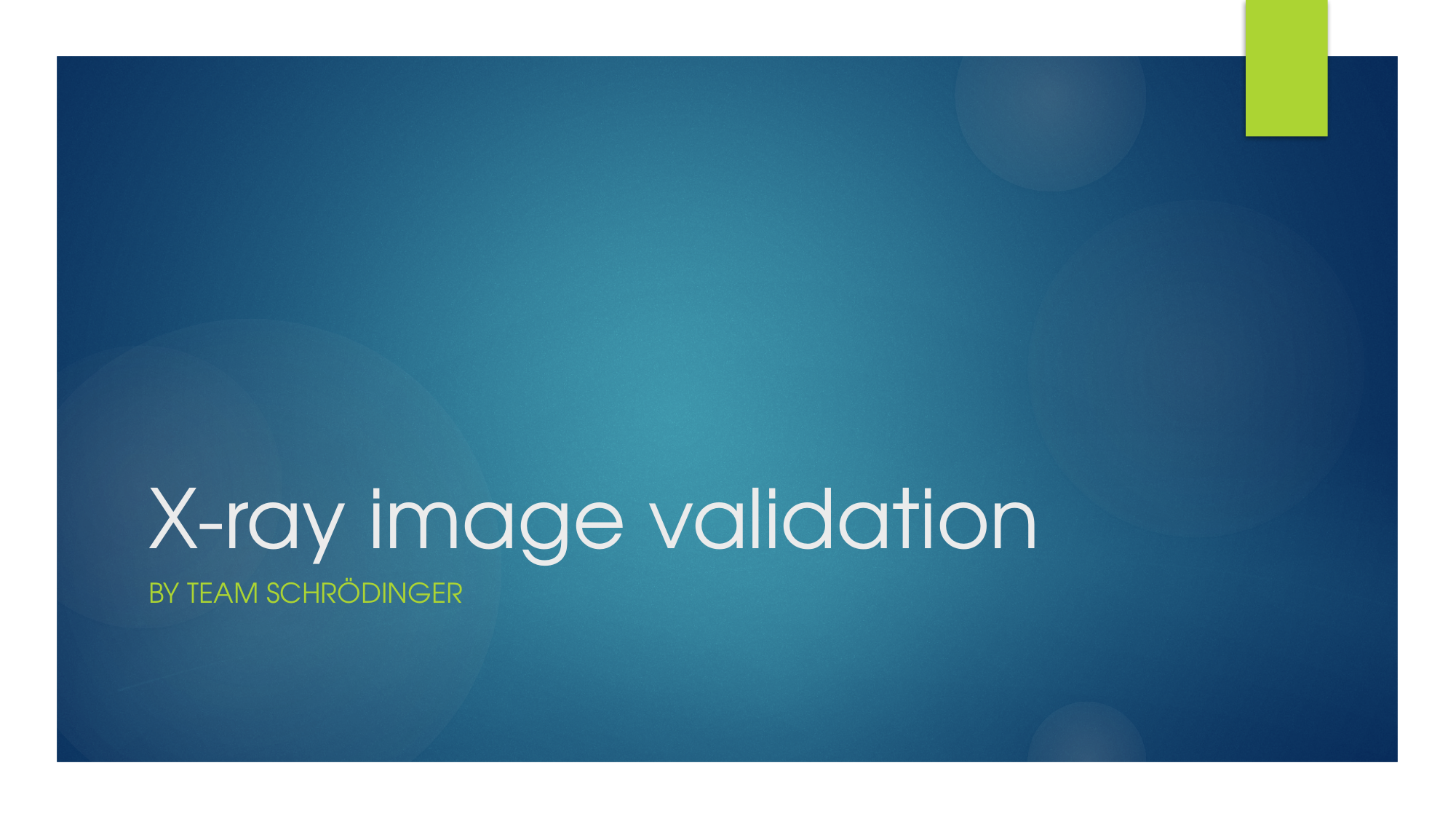

# X-ray image validation
By Team Schrödinger